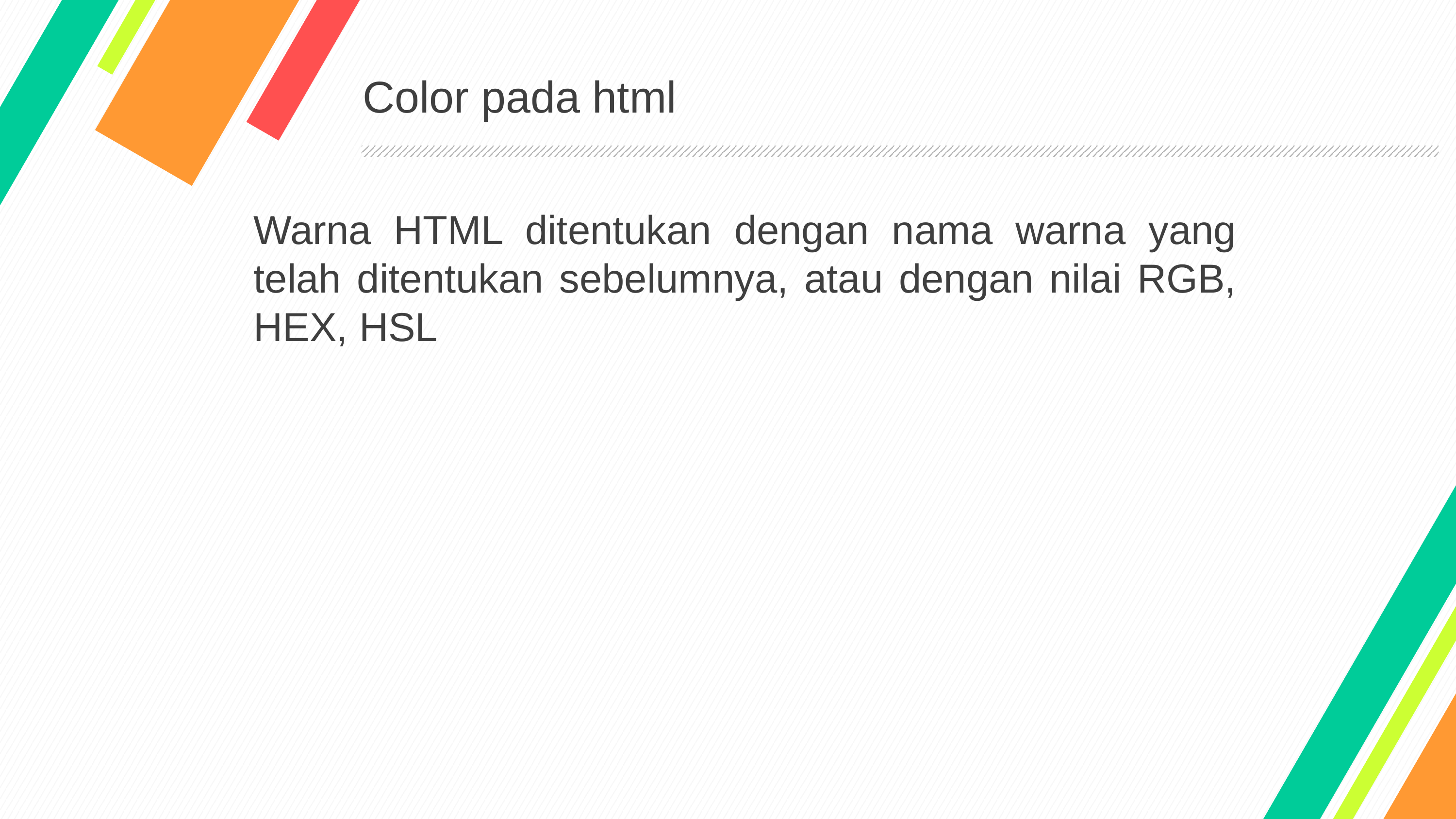

# Color pada html
Warna HTML ditentukan dengan nama warna yang telah ditentukan sebelumnya, atau dengan nilai RGB, HEX, HSL